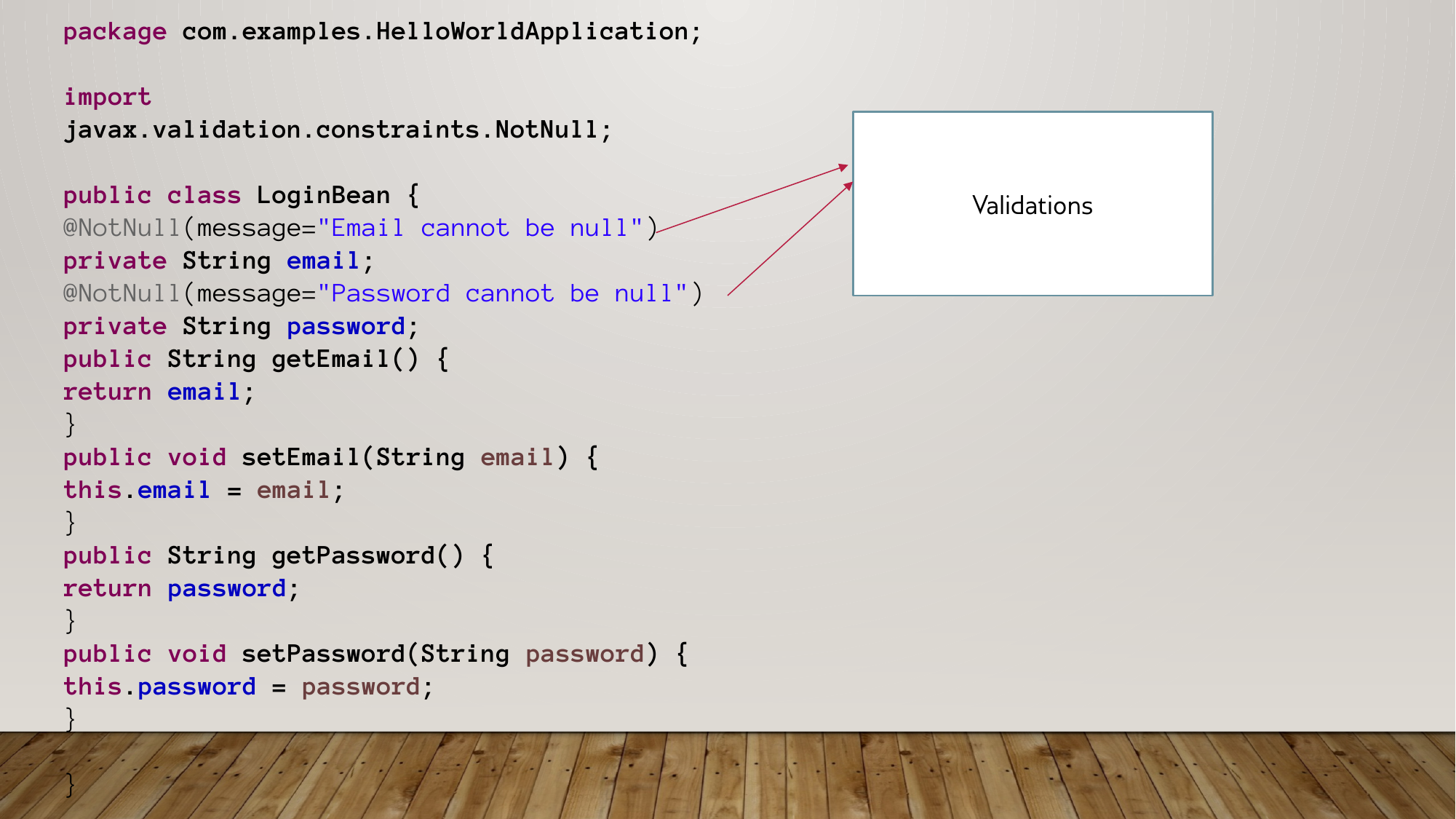

package com.examples.HelloWorldApplication;

import javax.validation.constraints.NotNull;

public class LoginBean {
@NotNull(message="Email cannot be null")
private String email;
@NotNull(message="Password cannot be null")
private String password;
public String getEmail() {
return email;
}
public void setEmail(String email) {
this.email = email;
}
public String getPassword() {
return password;
}
public void setPassword(String password) {
this.password = password;
}

}
Validations